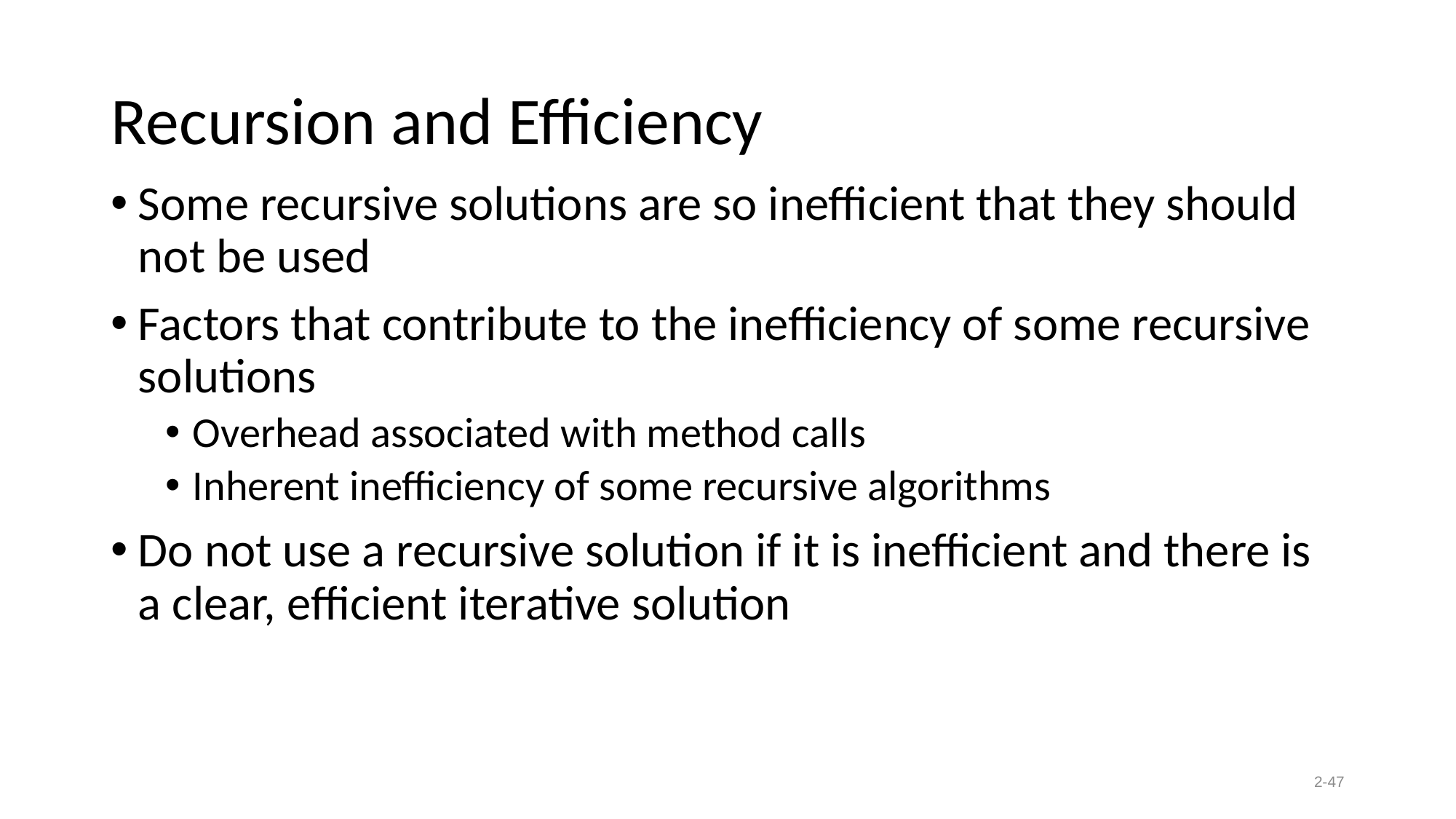

# Recursion and Efficiency
Some recursive solutions are so inefficient that they should not be used
Factors that contribute to the inefficiency of some recursive solutions
Overhead associated with method calls
Inherent inefficiency of some recursive algorithms
Do not use a recursive solution if it is inefficient and there is a clear, efficient iterative solution
2-47